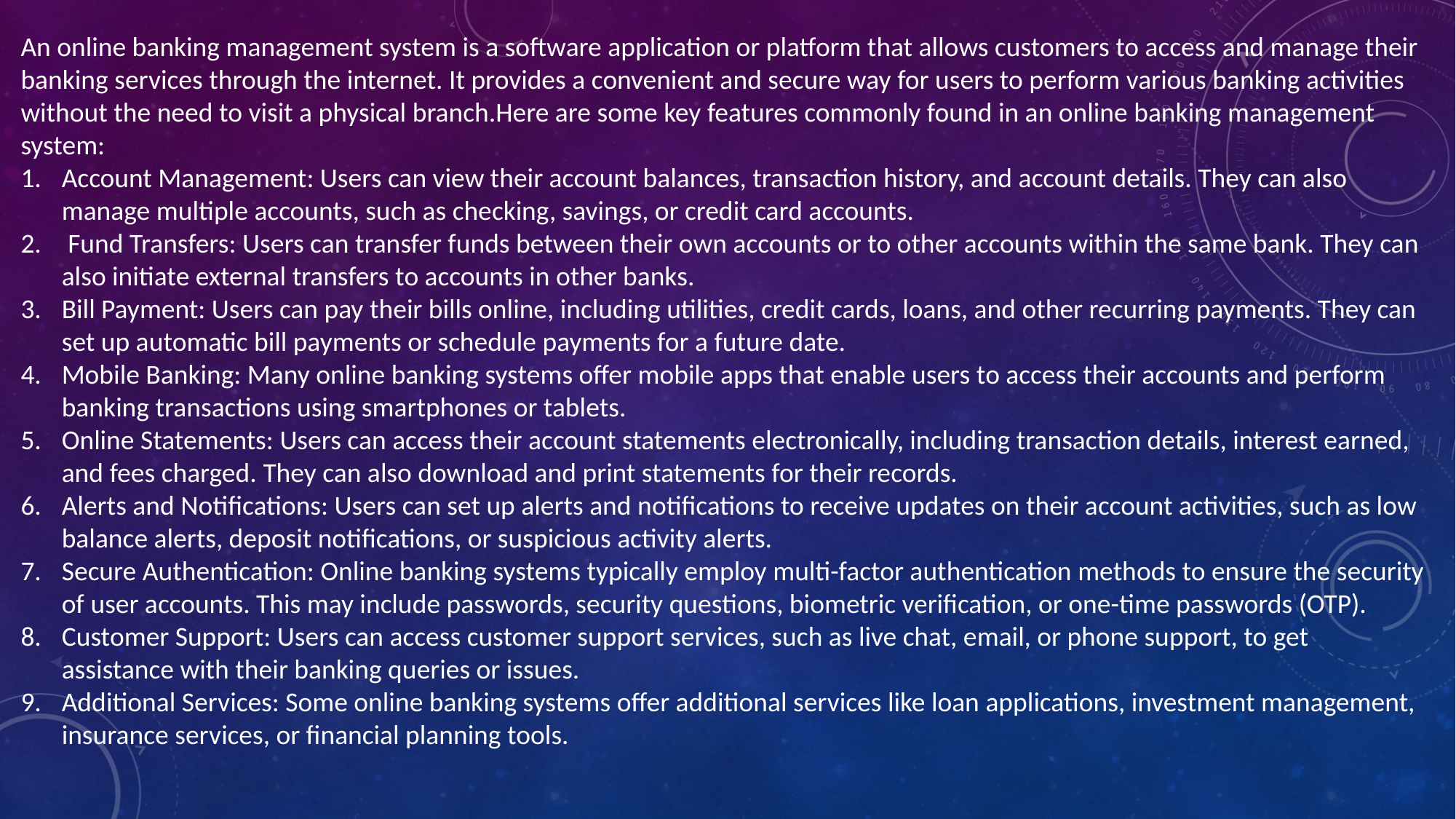

An online banking management system is a software application or platform that allows customers to access and manage their banking services through the internet. It provides a convenient and secure way for users to perform various banking activities without the need to visit a physical branch.Here are some key features commonly found in an online banking management system:
Account Management: Users can view their account balances, transaction history, and account details. They can also manage multiple accounts, such as checking, savings, or credit card accounts.
 Fund Transfers: Users can transfer funds between their own accounts or to other accounts within the same bank. They can also initiate external transfers to accounts in other banks.
Bill Payment: Users can pay their bills online, including utilities, credit cards, loans, and other recurring payments. They can set up automatic bill payments or schedule payments for a future date.
Mobile Banking: Many online banking systems offer mobile apps that enable users to access their accounts and perform banking transactions using smartphones or tablets.
Online Statements: Users can access their account statements electronically, including transaction details, interest earned, and fees charged. They can also download and print statements for their records.
Alerts and Notifications: Users can set up alerts and notifications to receive updates on their account activities, such as low balance alerts, deposit notifications, or suspicious activity alerts.
Secure Authentication: Online banking systems typically employ multi-factor authentication methods to ensure the security of user accounts. This may include passwords, security questions, biometric verification, or one-time passwords (OTP).
Customer Support: Users can access customer support services, such as live chat, email, or phone support, to get assistance with their banking queries or issues.
Additional Services: Some online banking systems offer additional services like loan applications, investment management, insurance services, or financial planning tools.